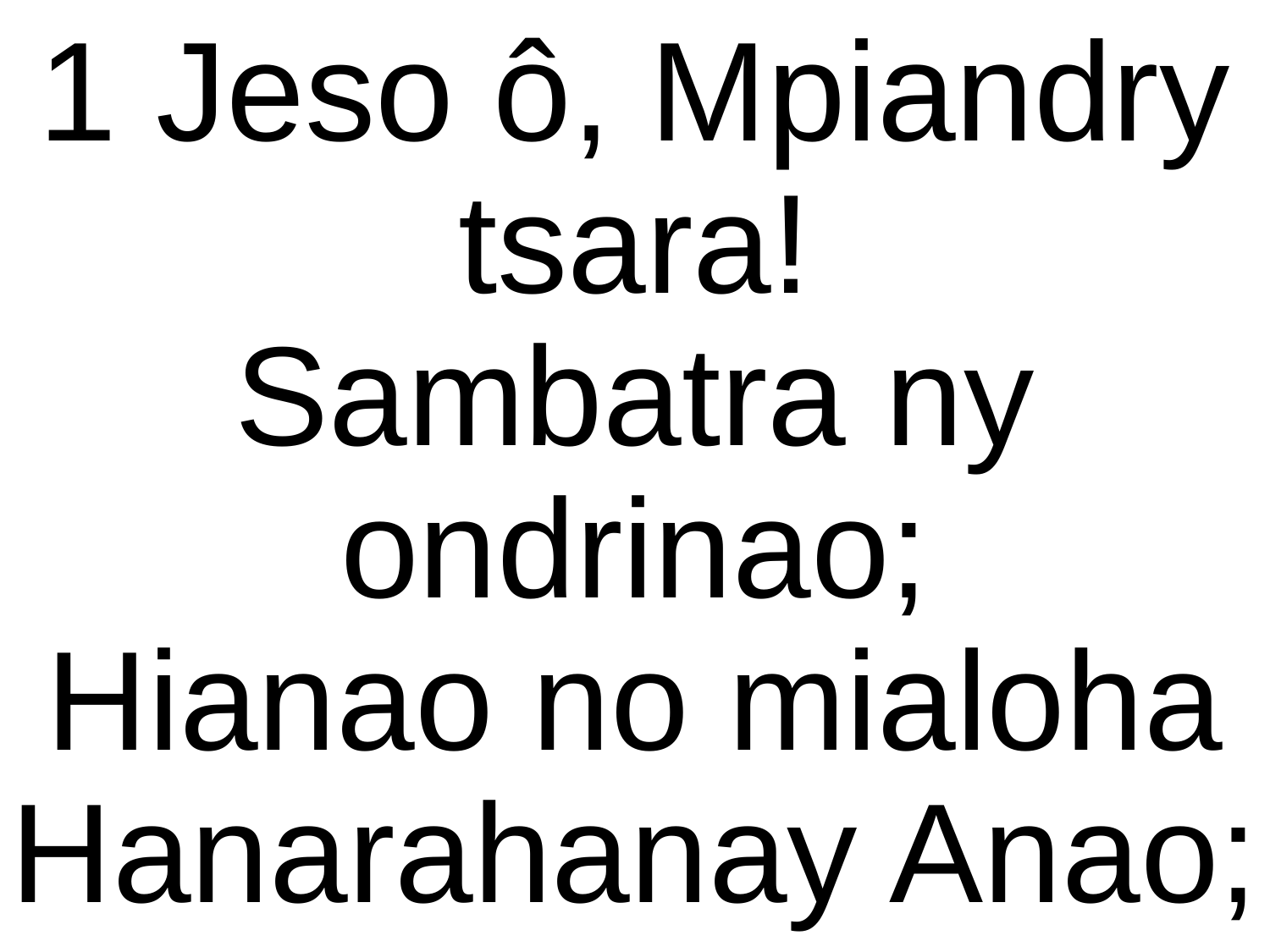

1 Jeso ô, Mpiandry tsara!
Sambatra ny ondrinao;
Hianao no mialoha
Hanarahanay Anao;